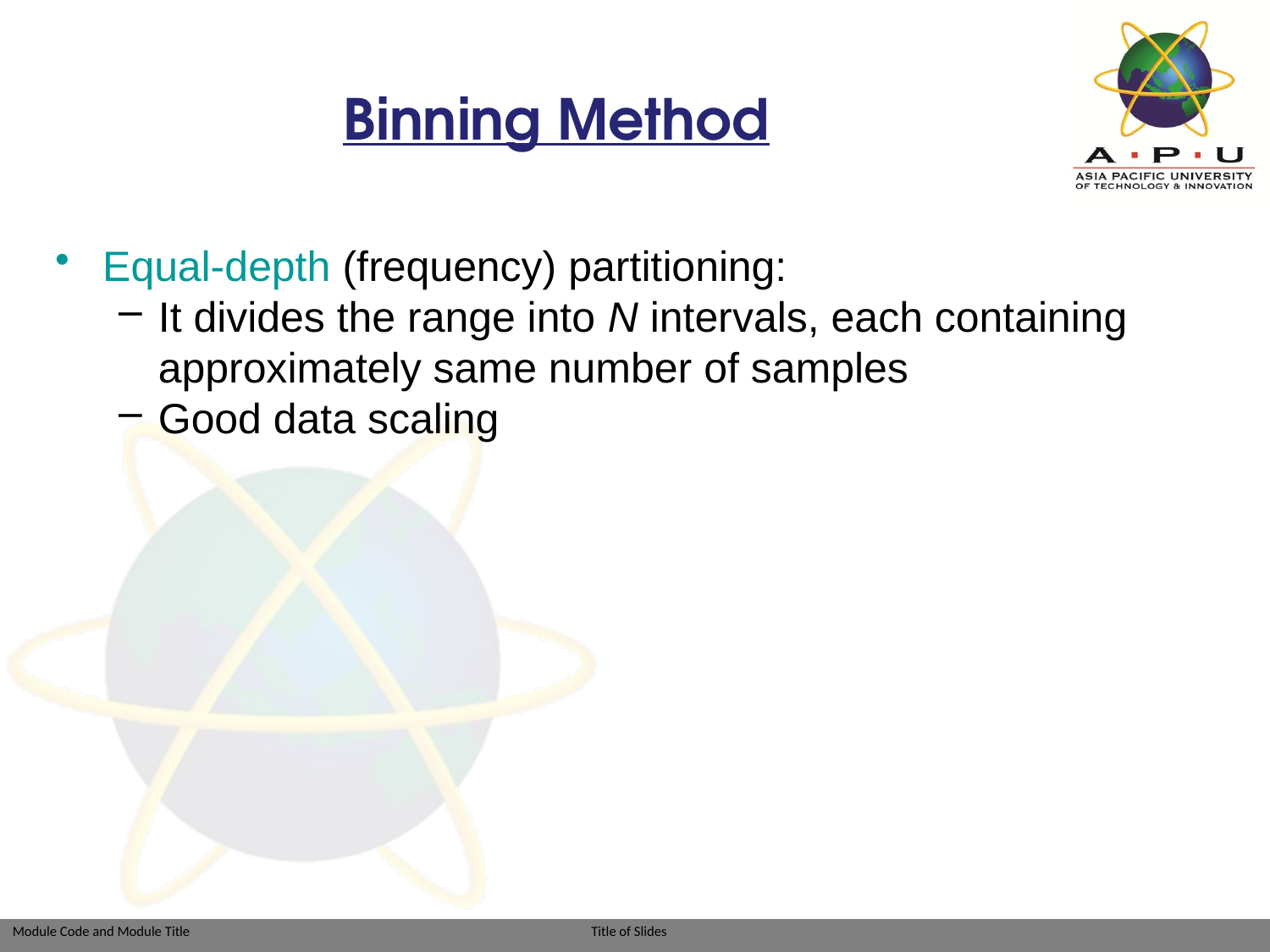

# Binning Method
Equal-depth (frequency) partitioning:
It divides the range into N intervals, each containing approximately same number of samples
Good data scaling